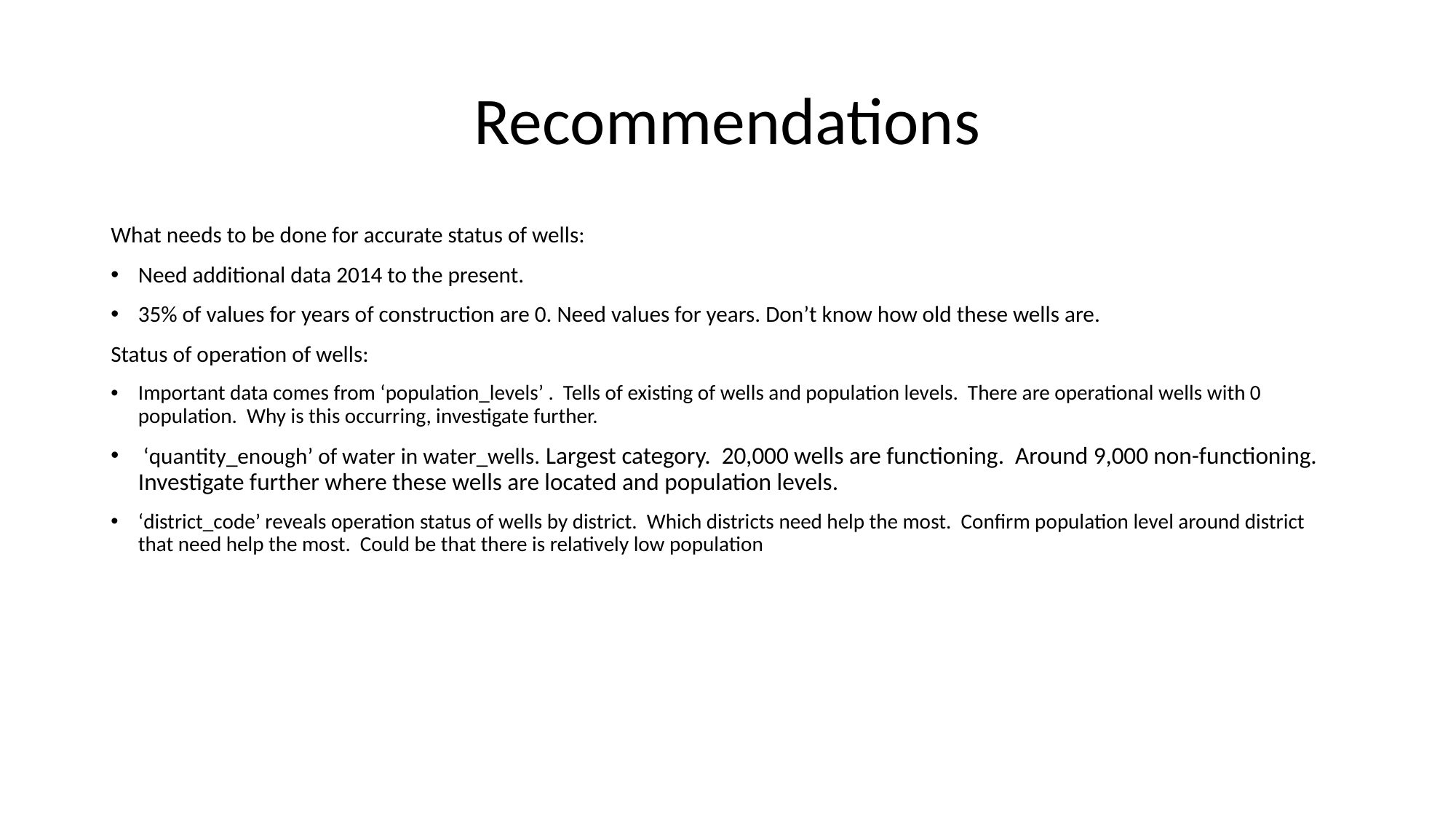

# Recommendations
What needs to be done for accurate status of wells:
Need additional data 2014 to the present.
35% of values for years of construction are 0. Need values for years. Don’t know how old these wells are.
Status of operation of wells:
Important data comes from ‘population_levels’ .  Tells of existing of wells and population levels.  There are operational wells with 0 population.  Why is this occurring, investigate further.
 ‘quantity_enough’ of water in water_wells. Largest category.  20,000 wells are functioning.  Around 9,000 non-functioning.   Investigate further where these wells are located and population levels.
‘district_code’ reveals operation status of wells by district.  Which districts need help the most.  Confirm population level around district that need help the most.  Could be that there is relatively low population